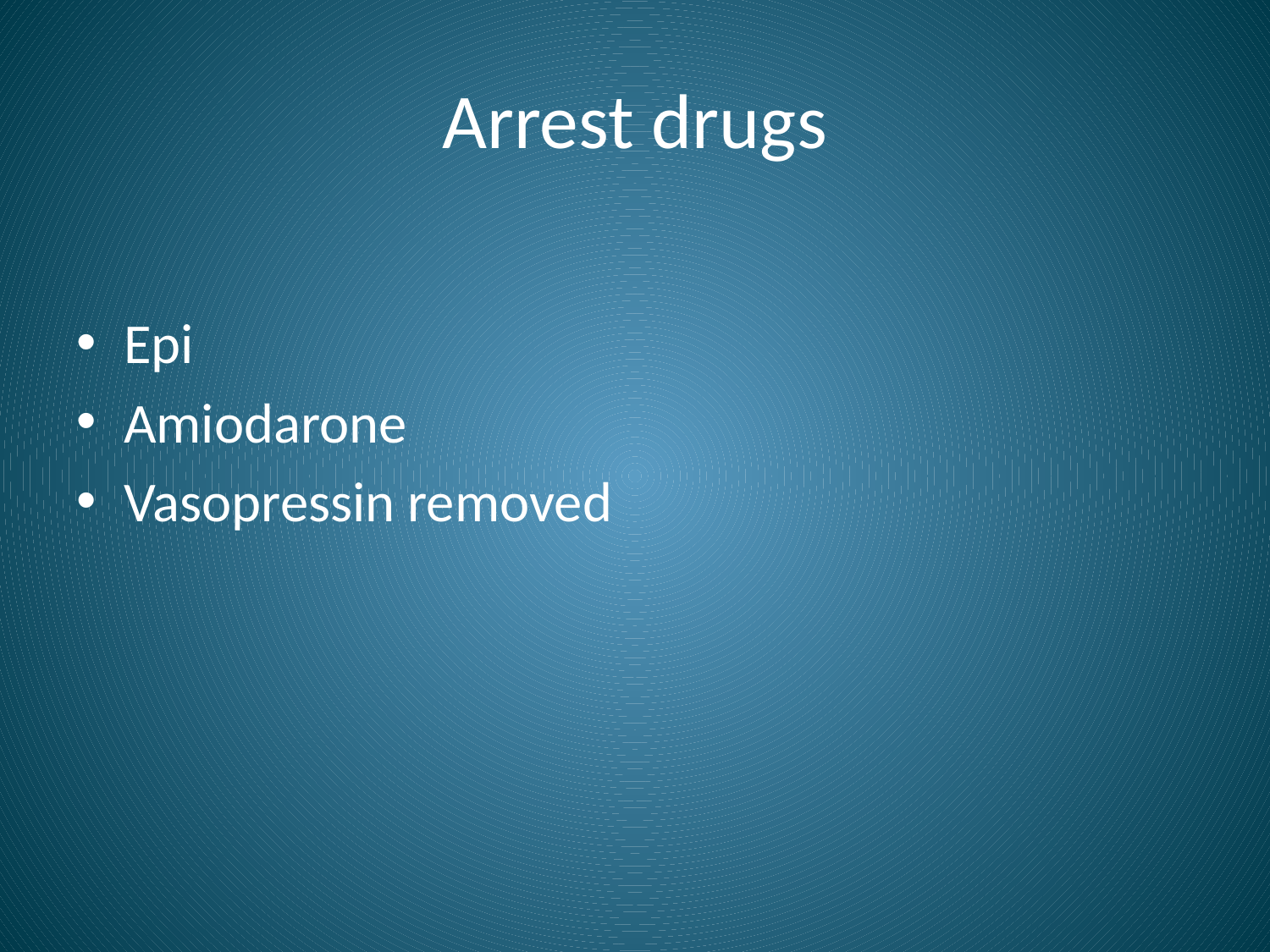

# Arrest drugs

Epi
Amiodarone
Vasopressin removed